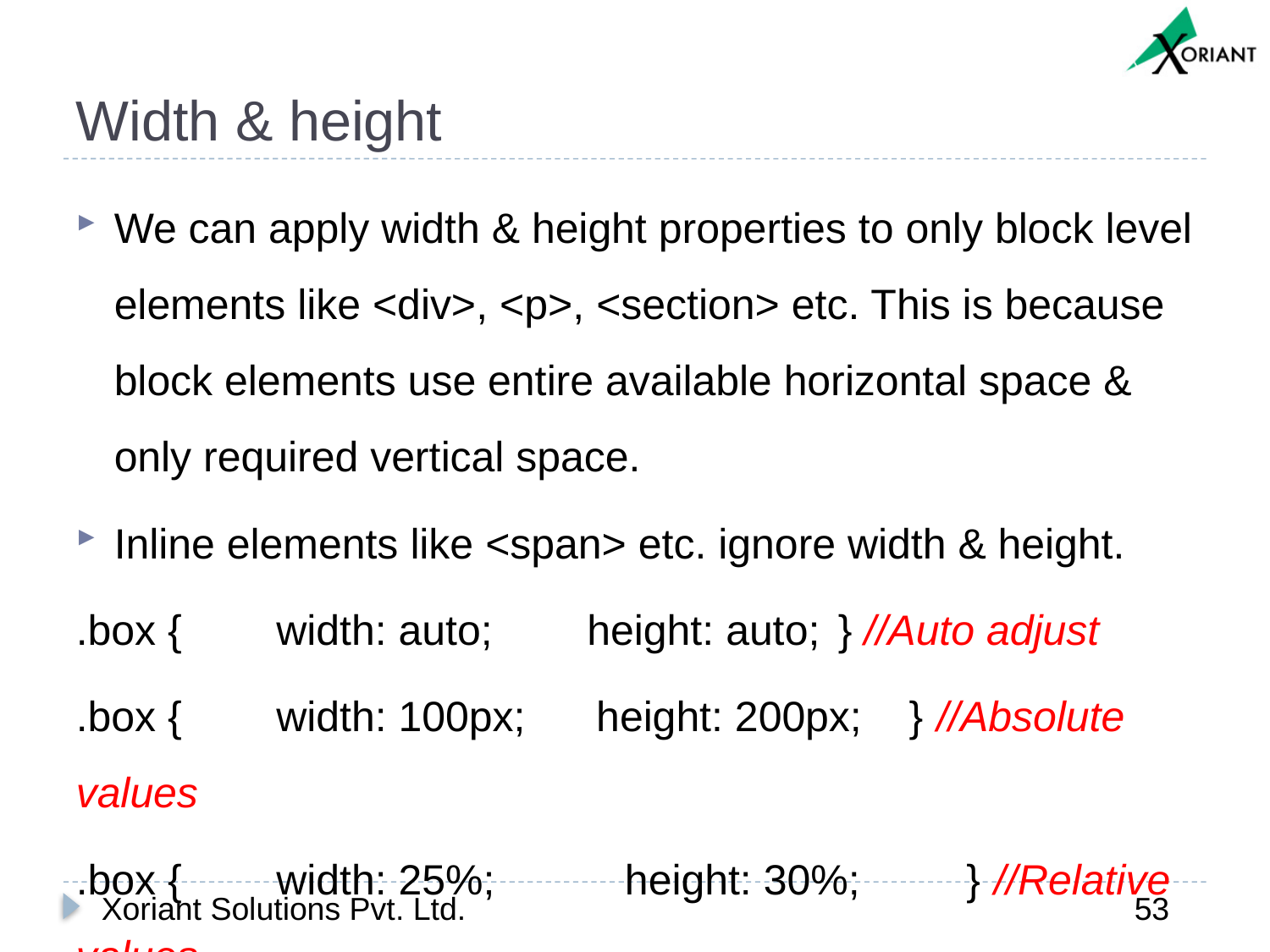

# Width & height
We can apply width & height properties to only block level elements like <div>, <p>, <section> etc. This is because block elements use entire available horizontal space & only required vertical space.
Inline elements like <span> etc. ignore width & height.
.box {        width: auto;        height: auto;	} //Auto adjust
.box {        width: 100px;      height: 200px;    } //Absolute values
.box {        width: 25%;           height: 30%;         } //Relative values
Xoriant Solutions Pvt. Ltd.
53